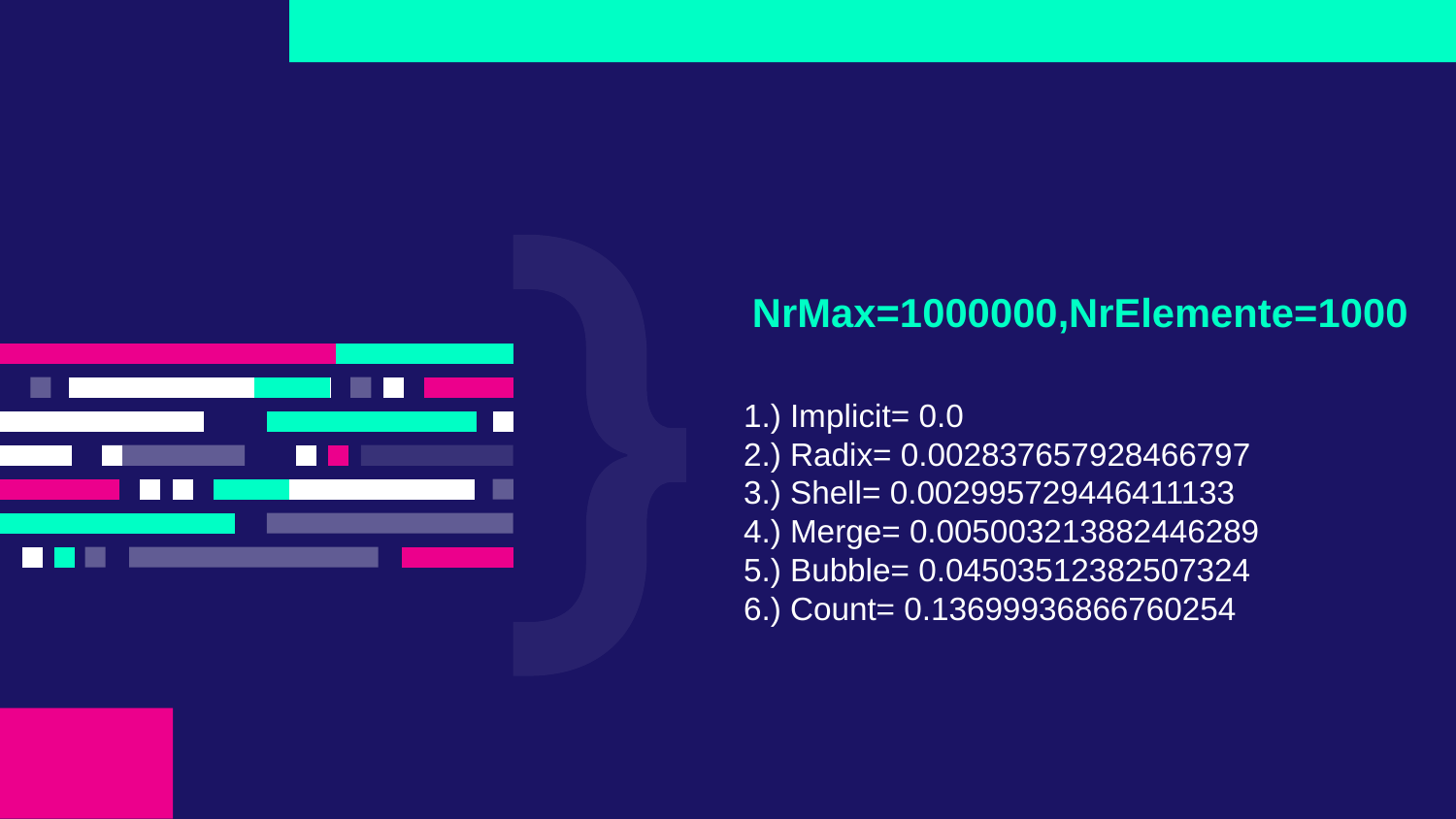

# NrMax=1000000,NrElemente=1000
1.) Implicit= 0.0
2.) Radix= 0.002837657928466797
3.) Shell= 0.002995729446411133
4.) Merge= 0.005003213882446289
5.) Bubble= 0.04503512382507324
6.) Count= 0.13699936866760254